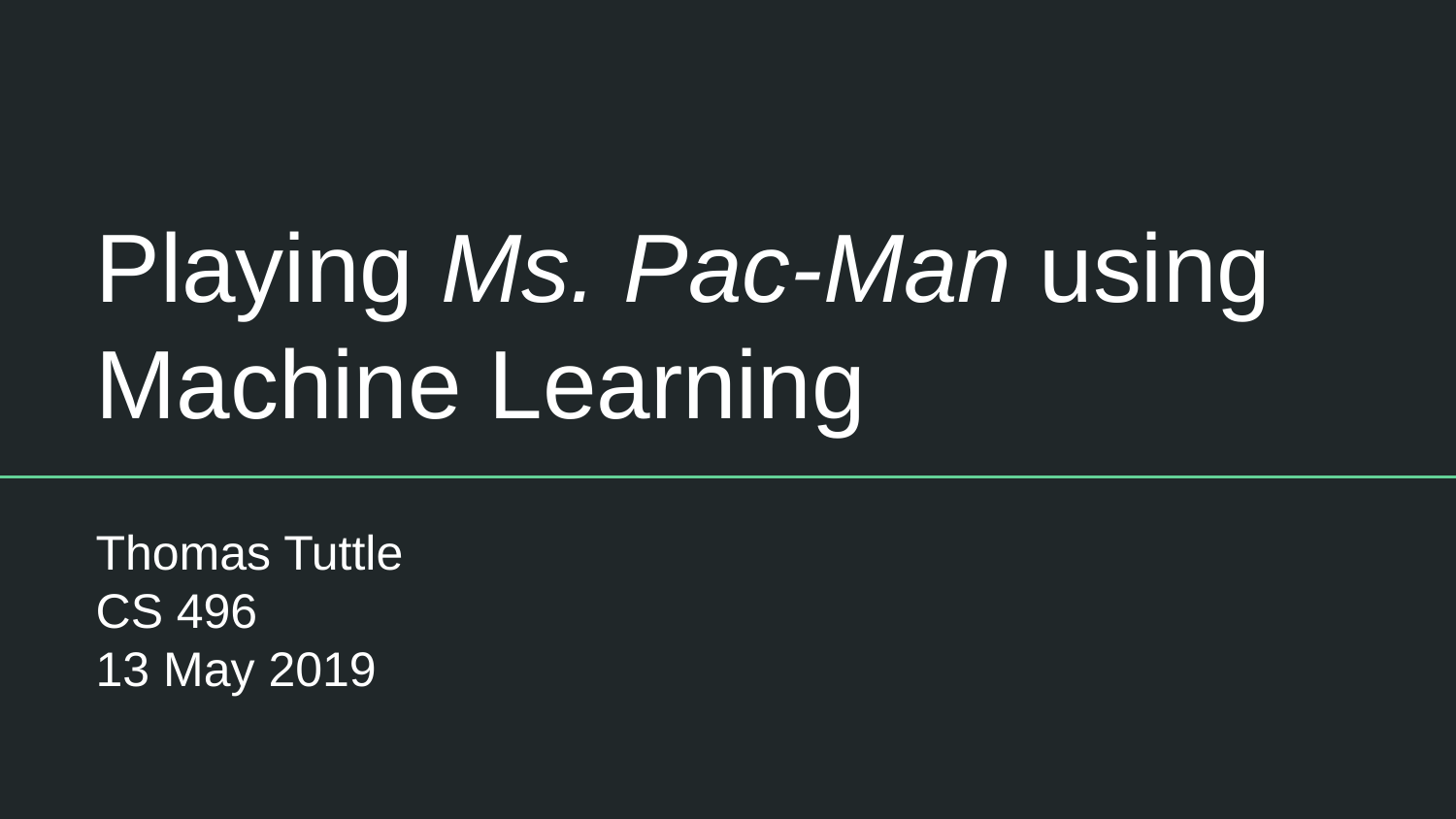

# Playing Ms. Pac-Man using Machine Learning
Thomas Tuttle
CS 496
13 May 2019